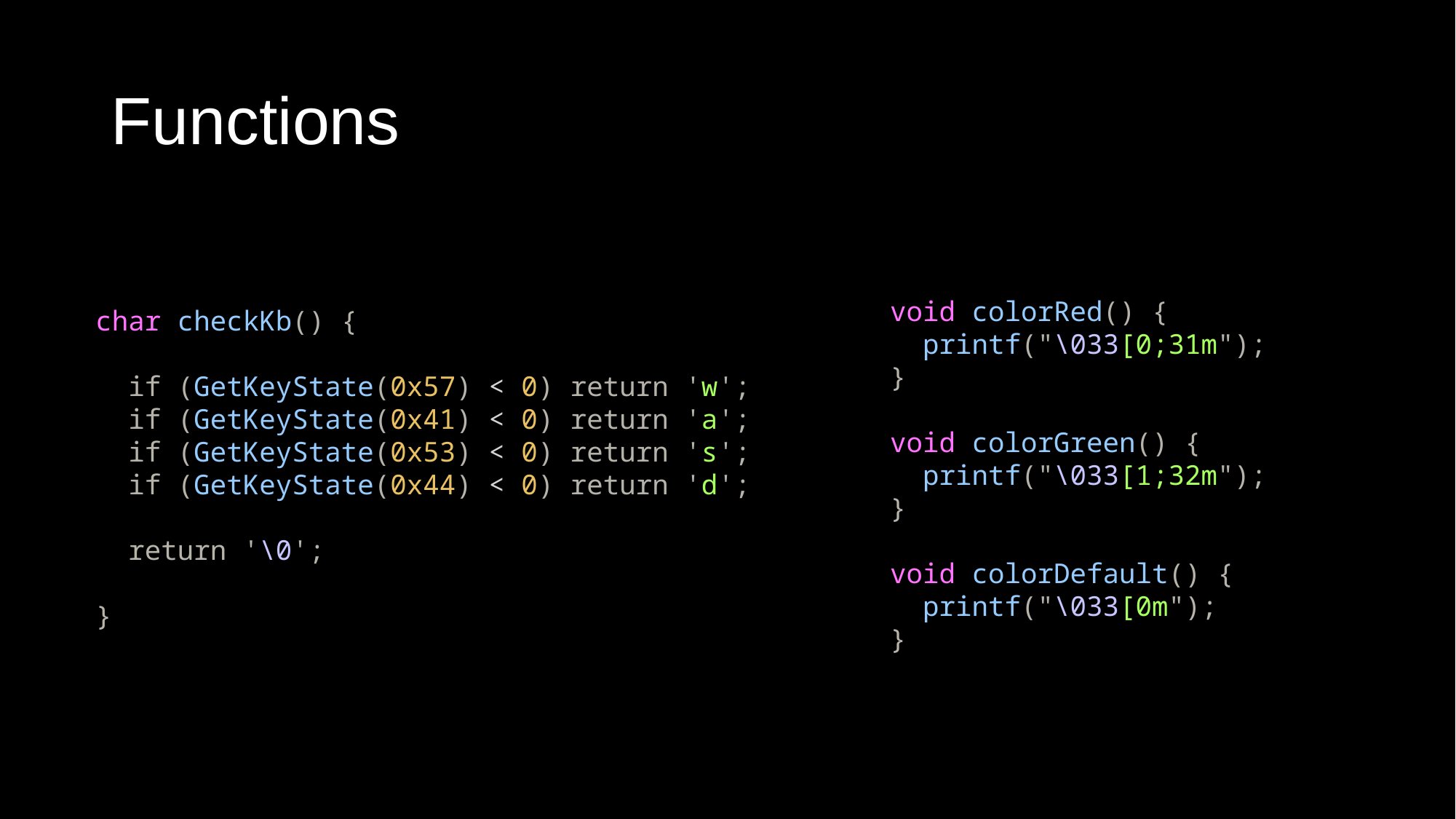

# Functions
void colorRed() {
  printf("\033[0;31m");
}
void colorGreen() {
  printf("\033[1;32m");
}
void colorDefault() {
  printf("\033[0m");
}
char checkKb() {

  if (GetKeyState(0x57) < 0) return 'w';
  if (GetKeyState(0x41) < 0) return 'a';
  if (GetKeyState(0x53) < 0) return 's';
  if (GetKeyState(0x44) < 0) return 'd';

  return '\0';
}